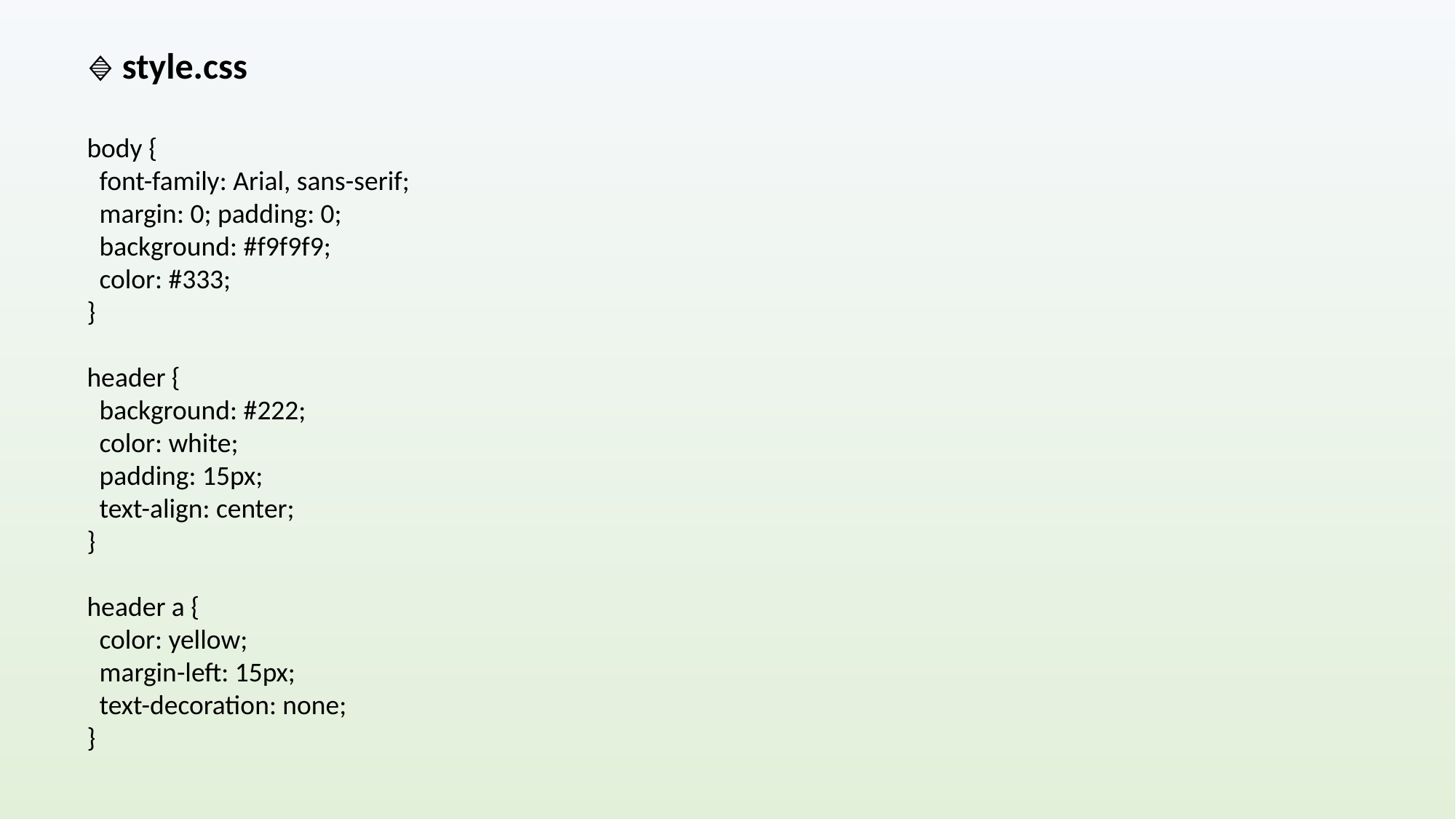

🔹 style.css

body {
  font-family: Arial, sans-serif;
  margin: 0; padding: 0;
  background: #f9f9f9;
  color: #333;
}

header {
  background: #222;
  color: white;
  padding: 15px;
  text-align: center;
}

header a {
  color: yellow;
  margin-left: 15px;
  text-decoration: none;
}